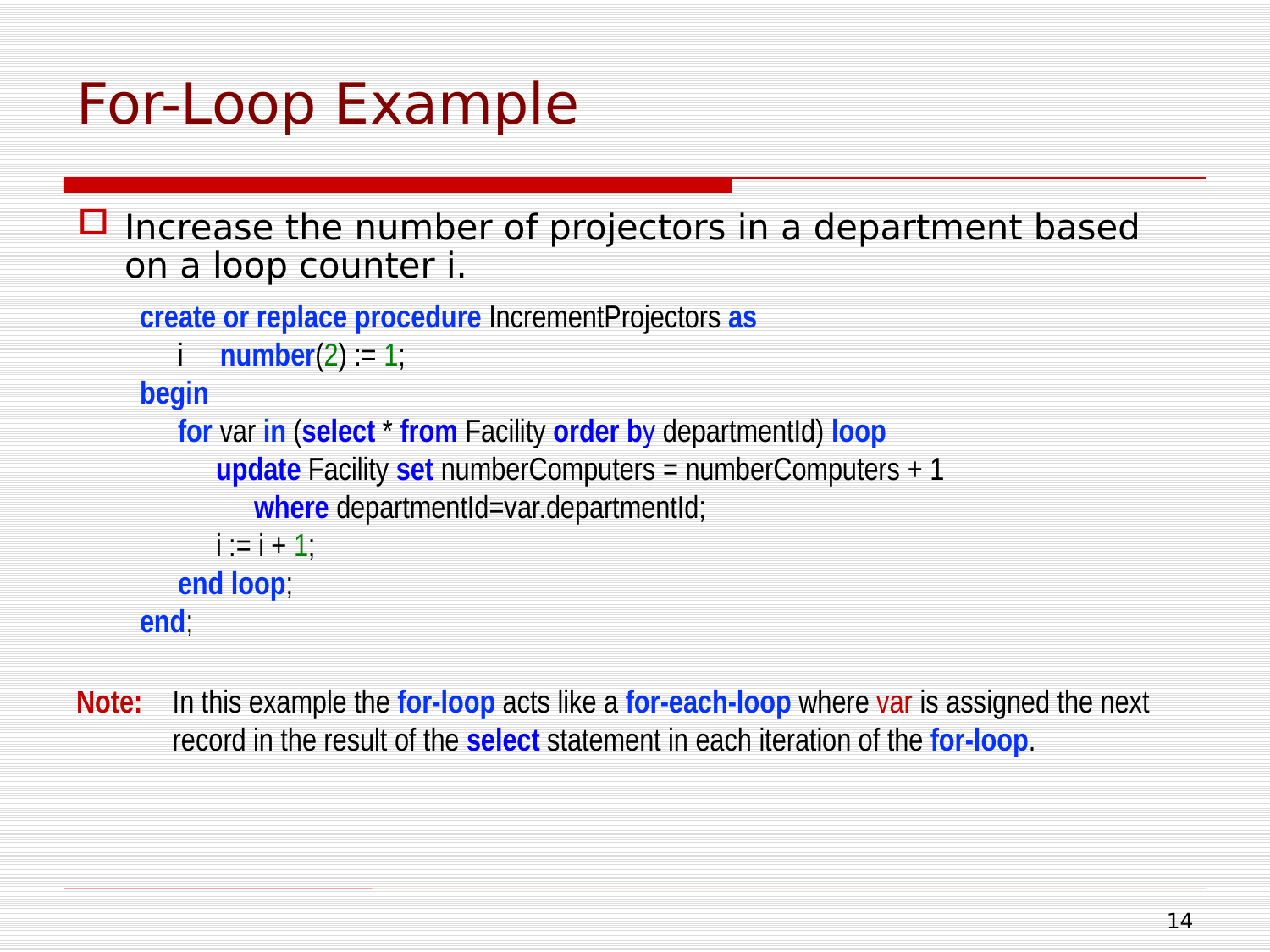

For-Loop Example
Increase the number of projectors in a department based on a loop counter i.
create or replace procedure IncrementProjectors as
i	number(2) := 1;
begin
for var in (select * from Facility order by departmentId) loop
update Facility set numberComputers = numberComputers + 1
where departmentId=var.departmentId;
i := i + 1;
end loop;
end;
Note:	In this example the for-loop acts like a for-each-loop where var is assigned the next record in the result of the select statement in each iteration of the for-loop.
14